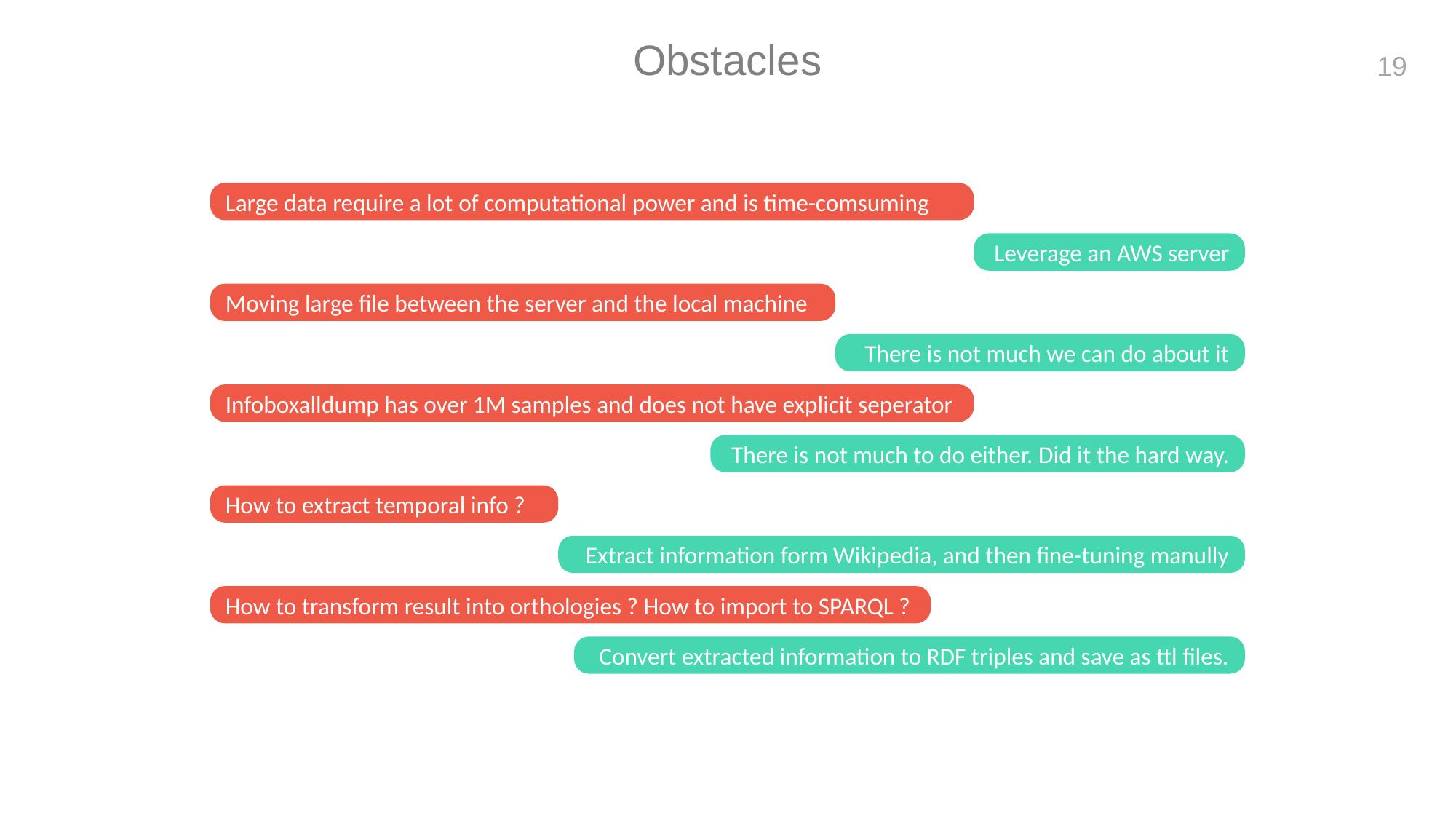

Obstacles
19
Large data require a lot of computational power and is time-comsuming
Leverage an AWS server
Moving large file between the server and the local machine
There is not much we can do about it
Infoboxalldump has over 1M samples and does not have explicit seperator
There is not much to do either. Did it the hard way.
How to extract temporal info ?
Extract information form Wikipedia, and then fine-tuning manully
How to transform result into orthologies ? How to import to SPARQL ?
Convert extracted information to RDF triples and save as ttl files.